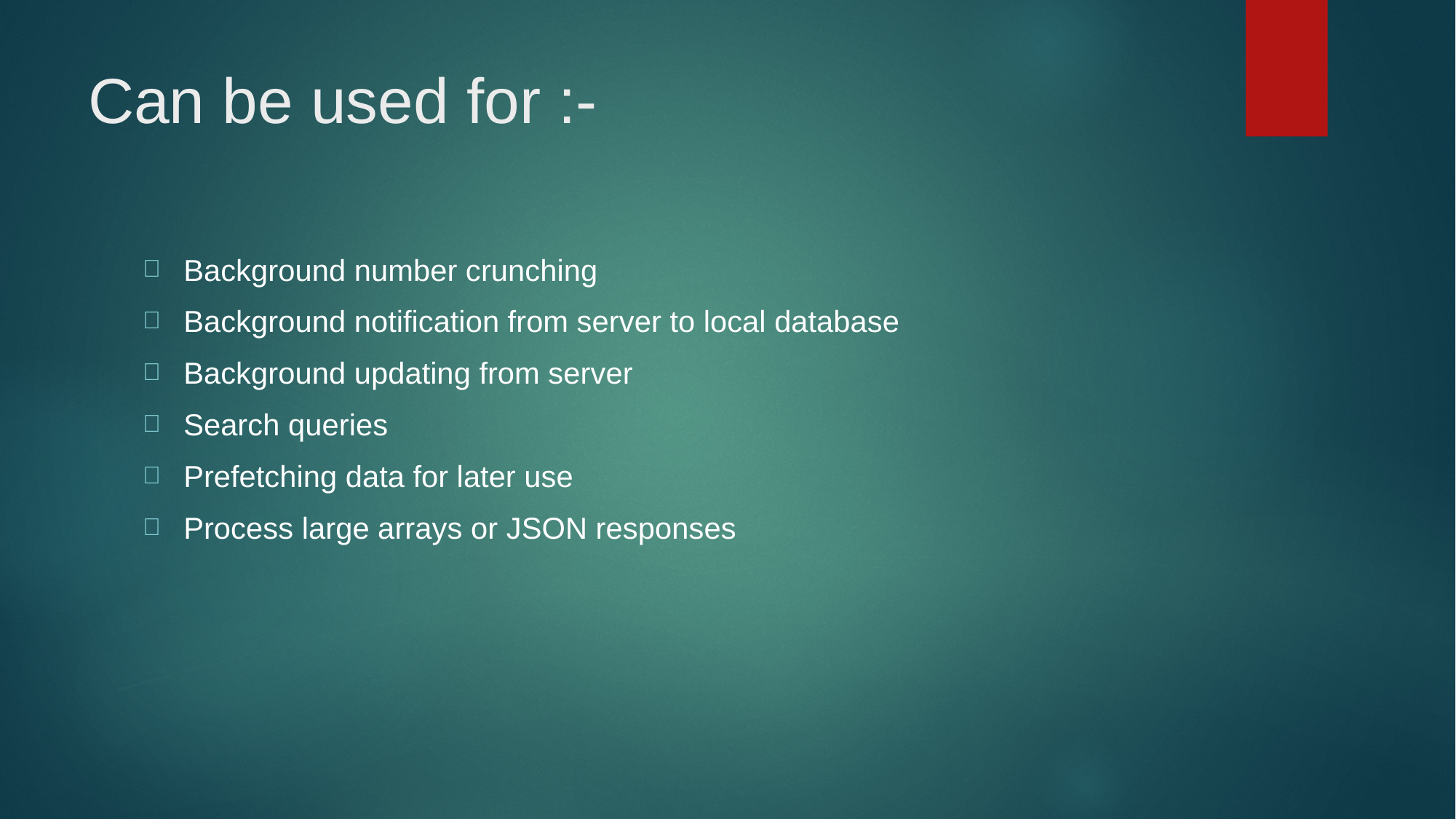

# Can be used for :-
Background number crunching
Background notification from server to local database
Background updating from server
Search queries
Prefetching data for later use
Process large arrays or JSON responses